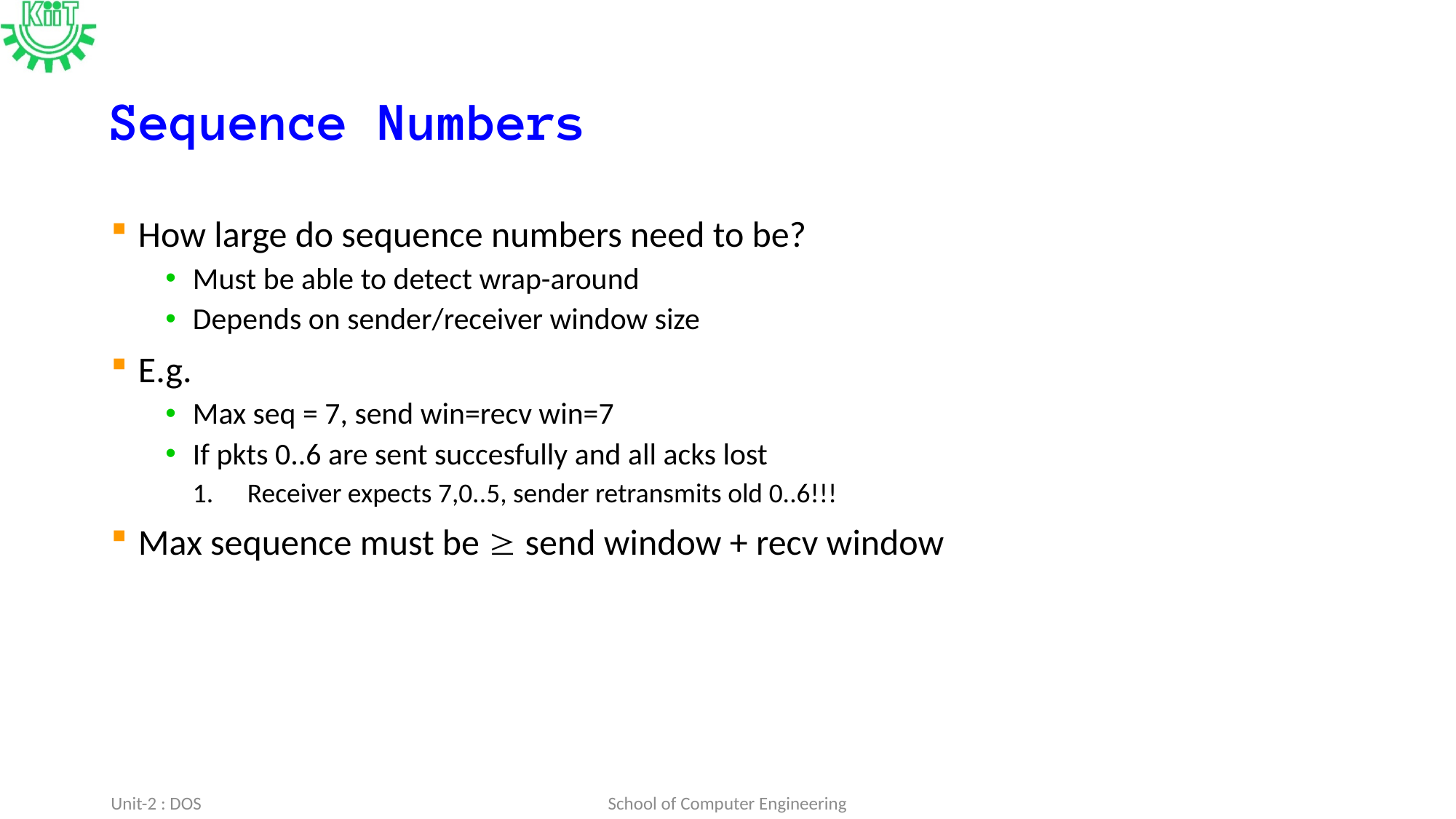

# Sequence Numbers
How large do sequence numbers need to be?
Must be able to detect wrap-around
Depends on sender/receiver window size
E.g.
Max seq = 7, send win=recv win=7
If pkts 0..6 are sent succesfully and all acks lost
Receiver expects 7,0..5, sender retransmits old 0..6!!!
Max sequence must be ≥ send window + recv window
Unit-2 : DOS
23
School of Computer Engineering